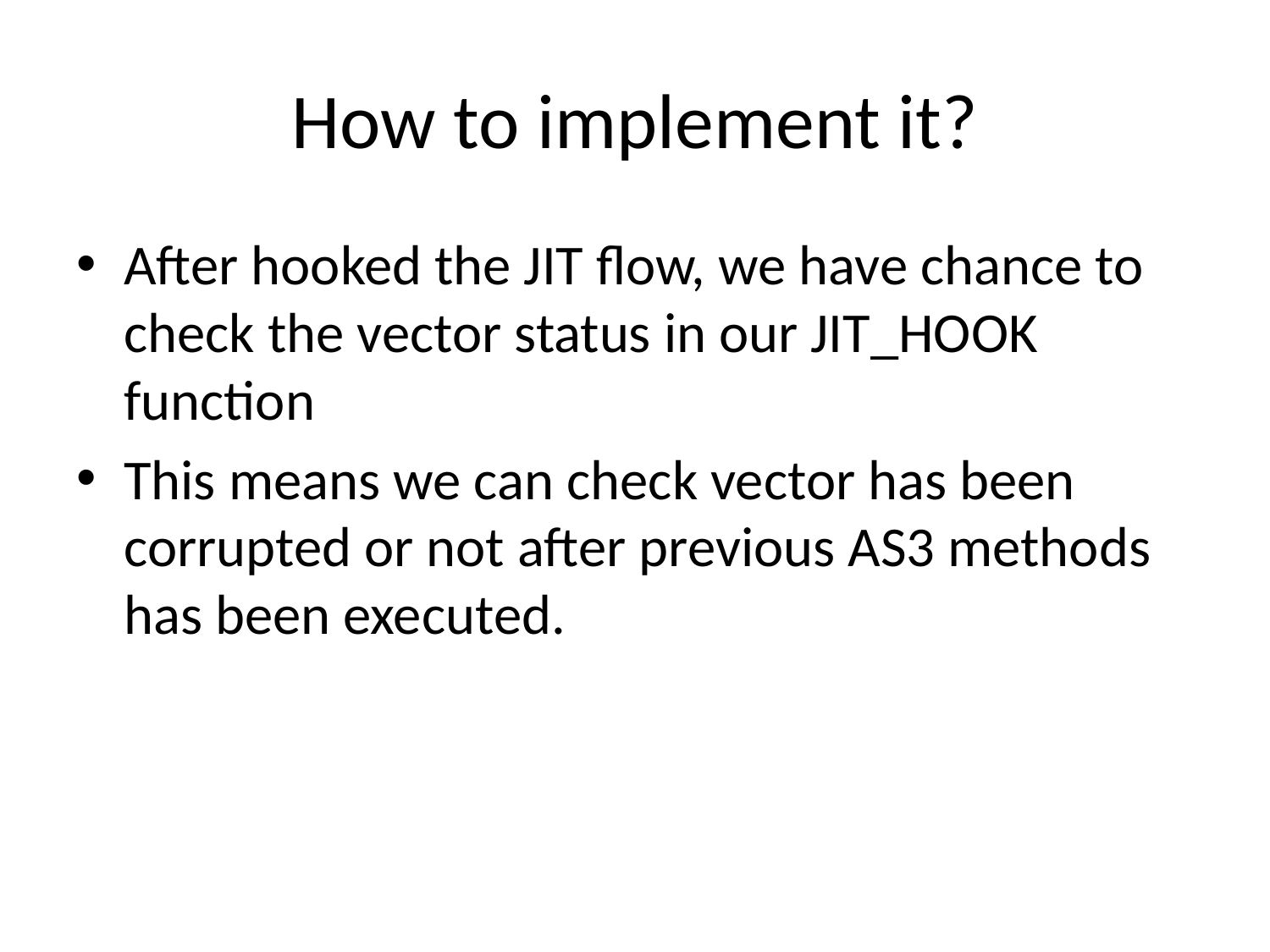

# How to implement it?
After hooked the JIT flow, we have chance to check the vector status in our JIT_HOOK function
This means we can check vector has been corrupted or not after previous AS3 methods has been executed.